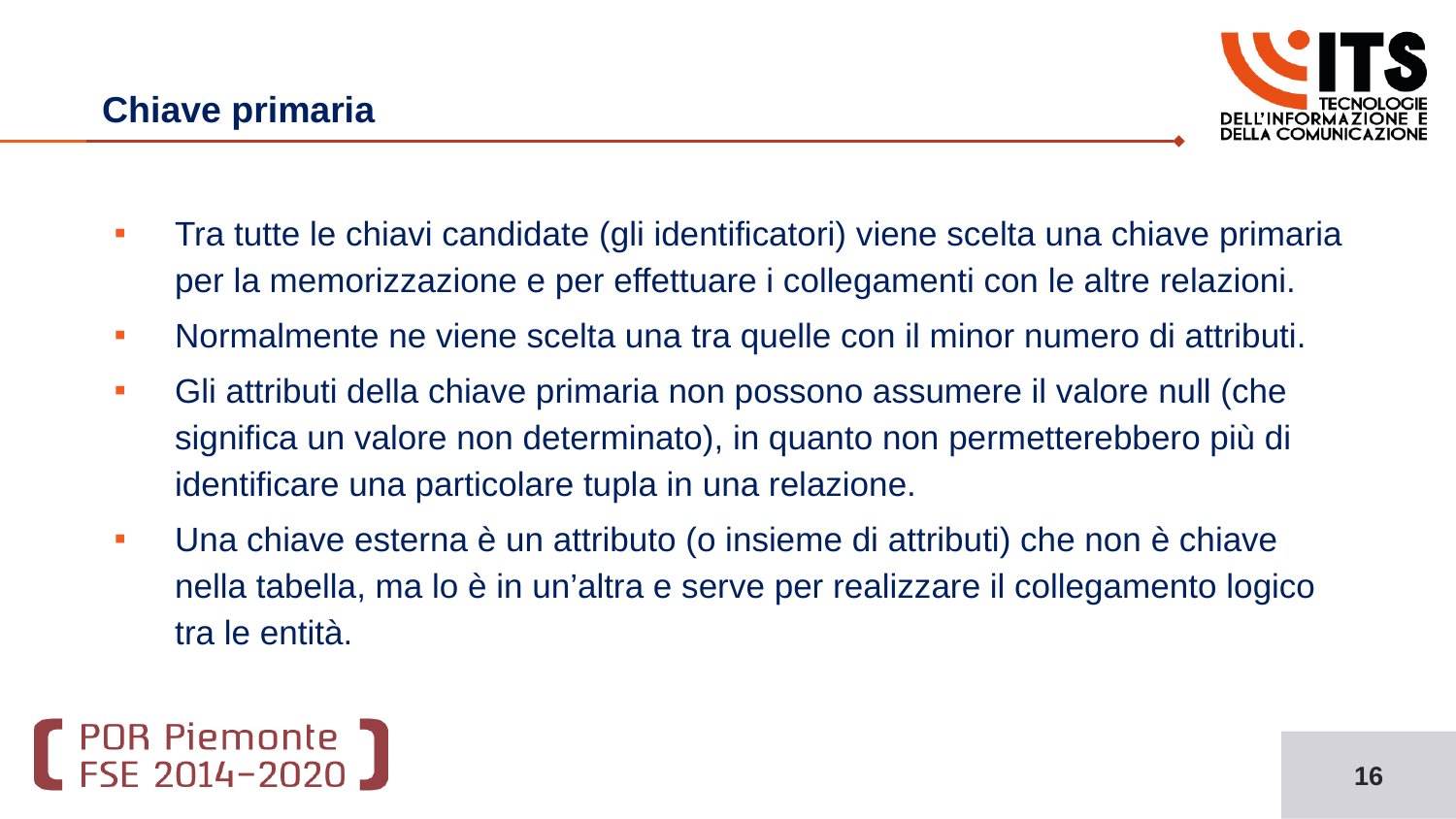

Basi di Dati
# Chiave primaria
Tra tutte le chiavi candidate (gli identificatori) viene scelta una chiave primaria per la memorizzazione e per effettuare i collegamenti con le altre relazioni.
Normalmente ne viene scelta una tra quelle con il minor numero di attributi.
Gli attributi della chiave primaria non possono assumere il valore null (che significa un valore non determinato), in quanto non permetterebbero più di identificare una particolare tupla in una relazione.
Una chiave esterna è un attributo (o insieme di attributi) che non è chiave nella tabella, ma lo è in un’altra e serve per realizzare il collegamento logico tra le entità.
16